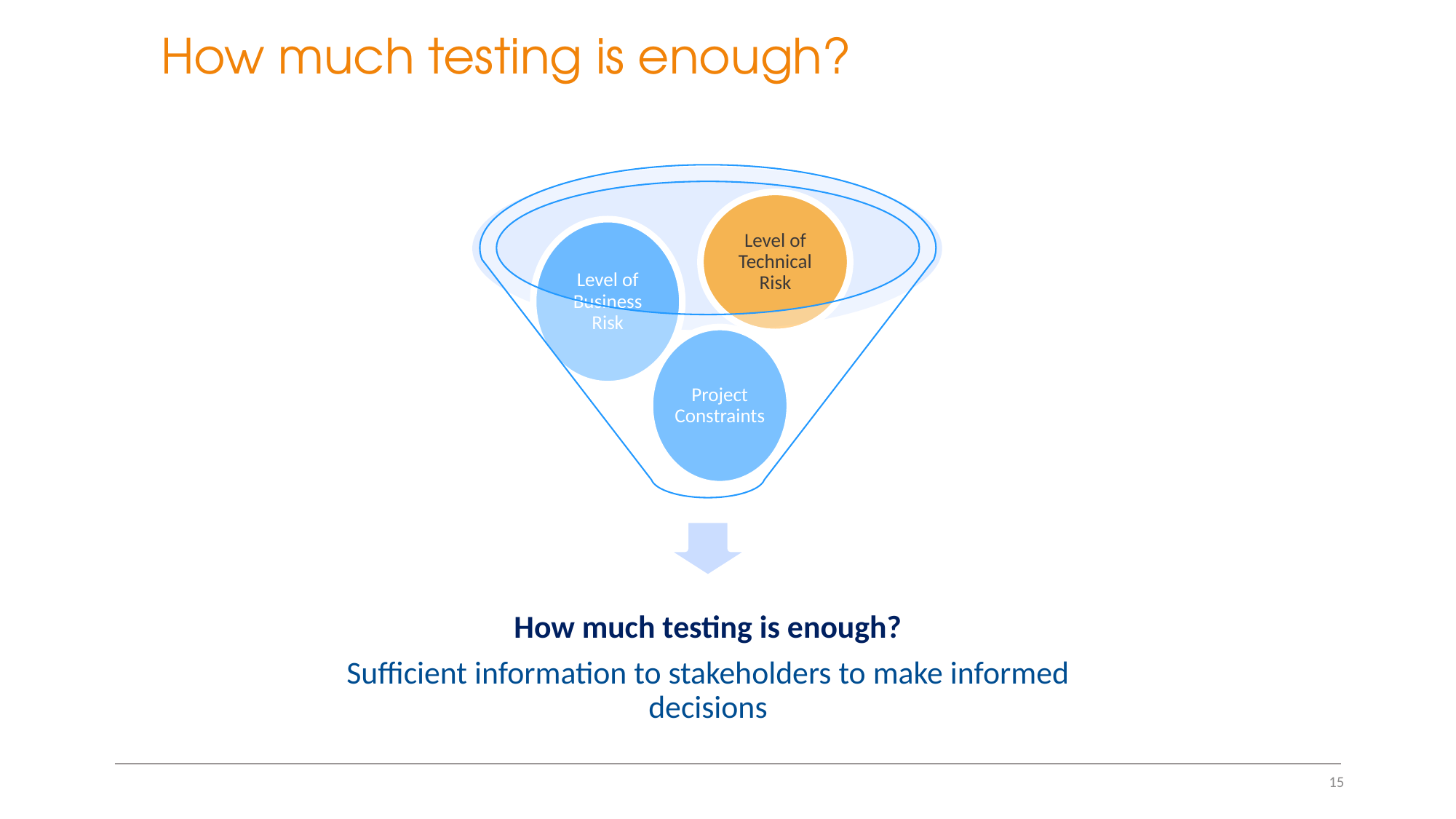

# How much testing is enough?

Level of Technical Risk

Level of Business Risk

Project Constraints

How much testing is enough?
Sufficient information to stakeholders to make informed decisions
15